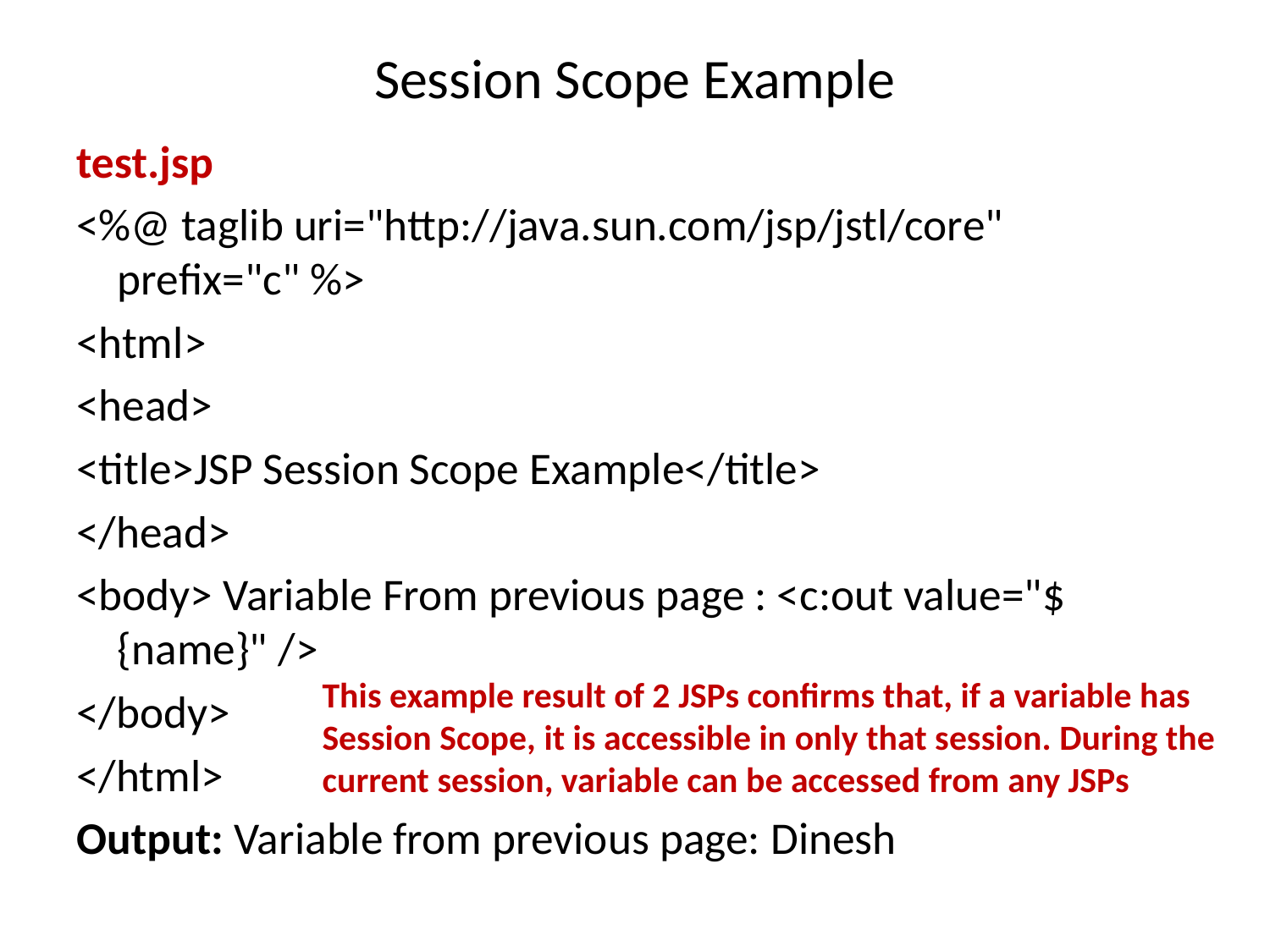

# Session Scope Example
test.jsp
<%@ taglib uri="http://java.sun.com/jsp/jstl/core" prefix="c" %>
<html>
<head>
<title>JSP Session Scope Example</title>
</head>
<body> Variable From previous page : <c:out value="${name}" />
</body>
</html>
Output: Variable from previous page: Dinesh
This example result of 2 JSPs confirms that, if a variable has Session Scope, it is accessible in only that session. During the current session, variable can be accessed from any JSPs